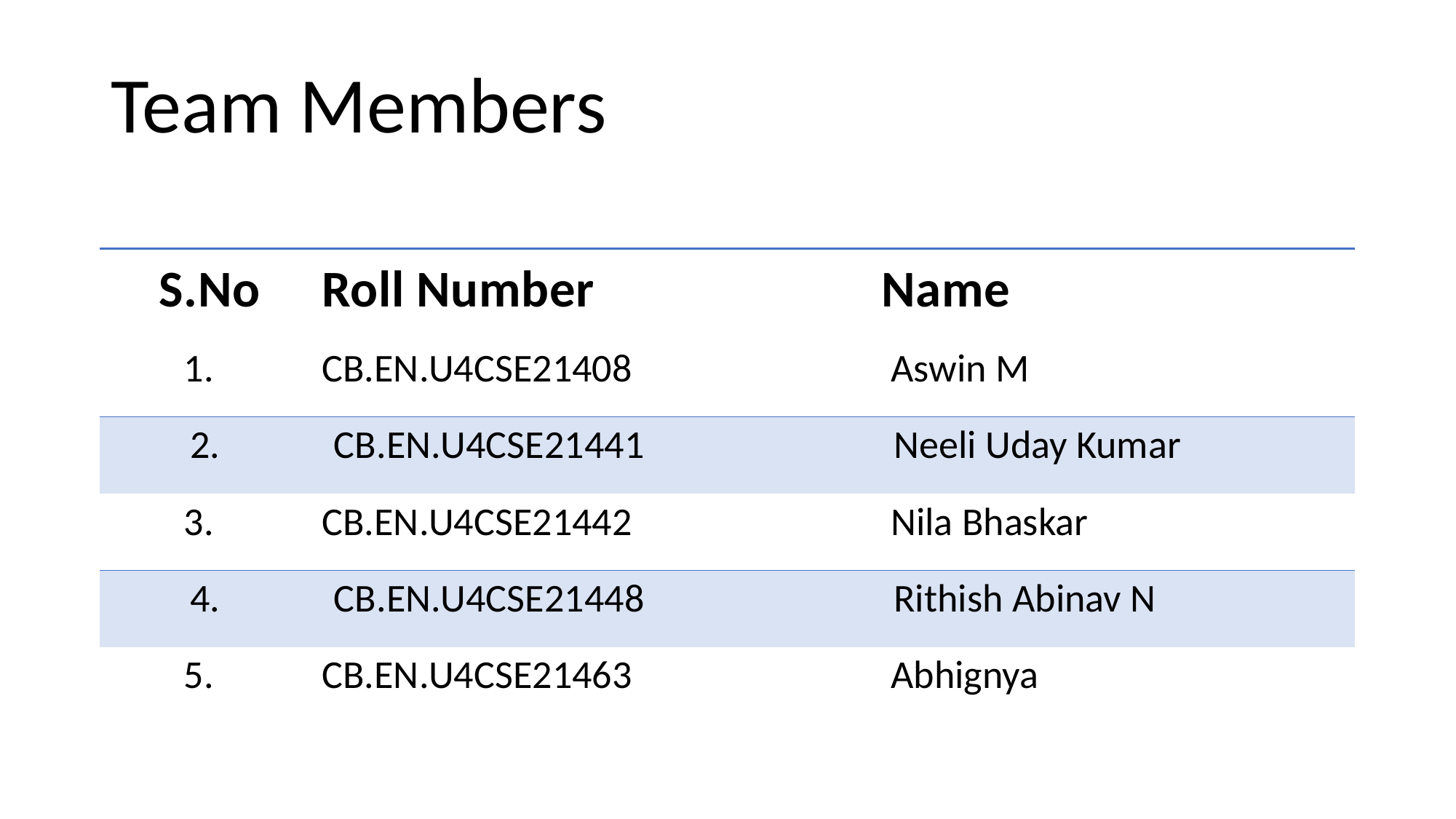

Team Members
| S.No | Roll Number | Name |
| --- | --- | --- |
| 1. | CB.EN.U4CSE21408 | Aswin M |
| 2. | CB.EN.U4CSE21441 | Neeli Uday Kumar |
| 3. | CB.EN.U4CSE21442 | Nila Bhaskar |
| 4. | CB.EN.U4CSE21448 | Rithish Abinav N |
| 5. | CB.EN.U4CSE21463 | Abhignya |